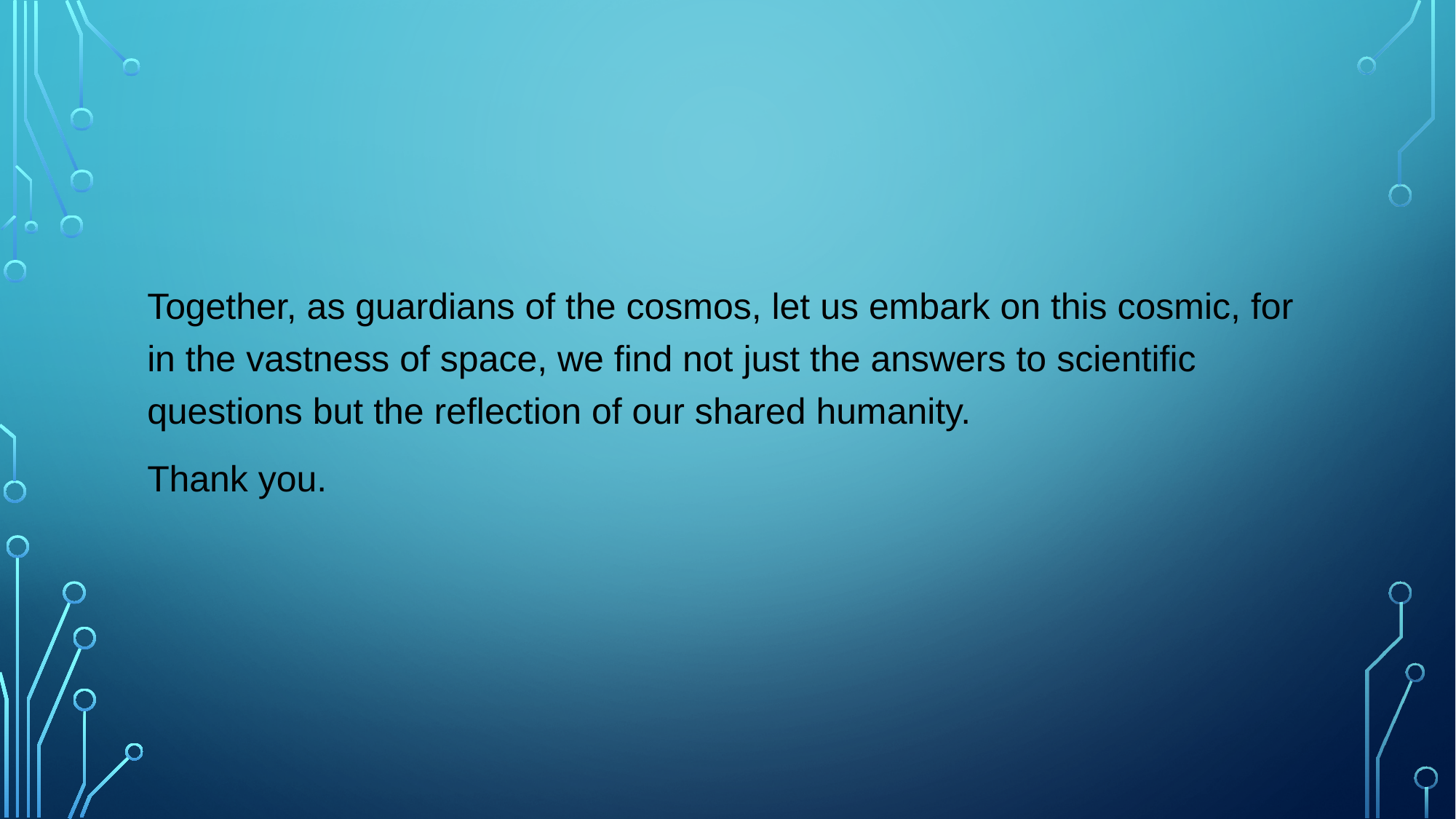

Together, as guardians of the cosmos, let us embark on this cosmic, for in the vastness of space, we find not just the answers to scientific questions but the reflection of our shared humanity.
Thank you.